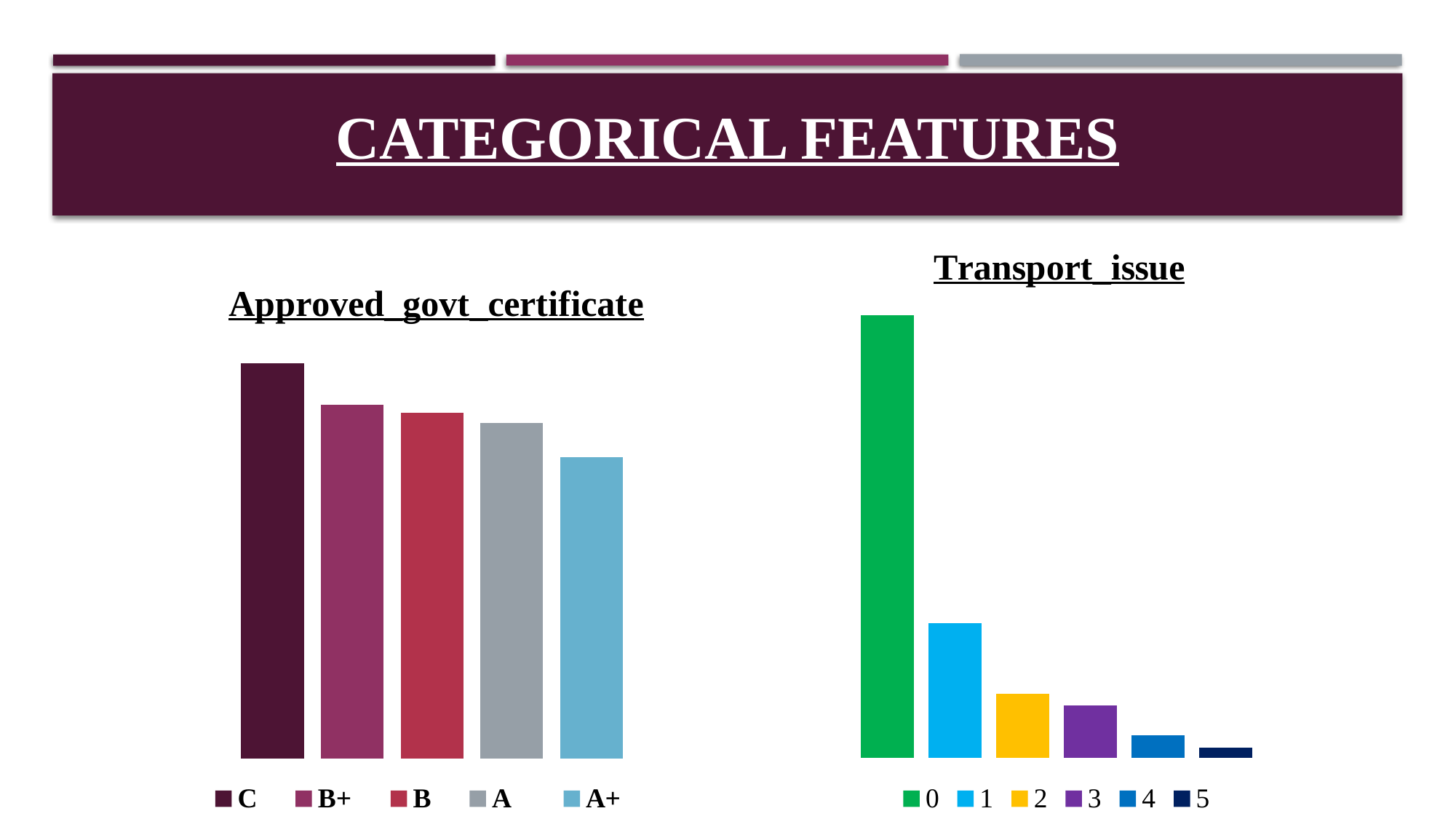

CATEGORICAL FEATURES

### Chart: Transport_issue

| Category | 0 | 1 | 2 | 3 | 4 | 5 |
|---|---|---|---|---|---|---|

### Chart: Approved_govt_certificate

| Category | C    | B+    | B    | A      | A+     |
|---|---|---|---|---|---|